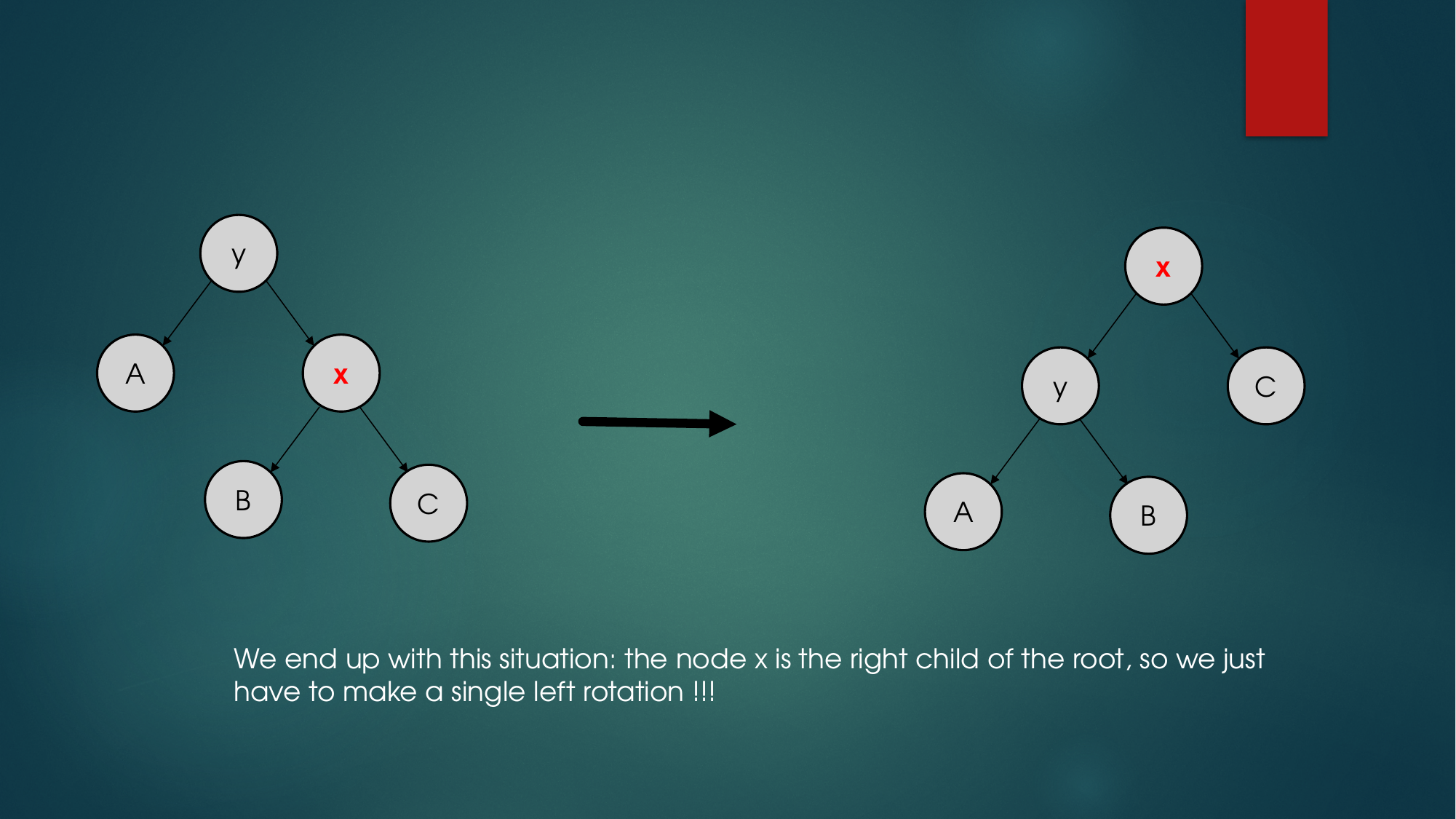

y
x
A
x
y
C
B
C
A
B
We end up with this situation: the node x is the right child of the root, so we just
have to make a single left rotation !!!